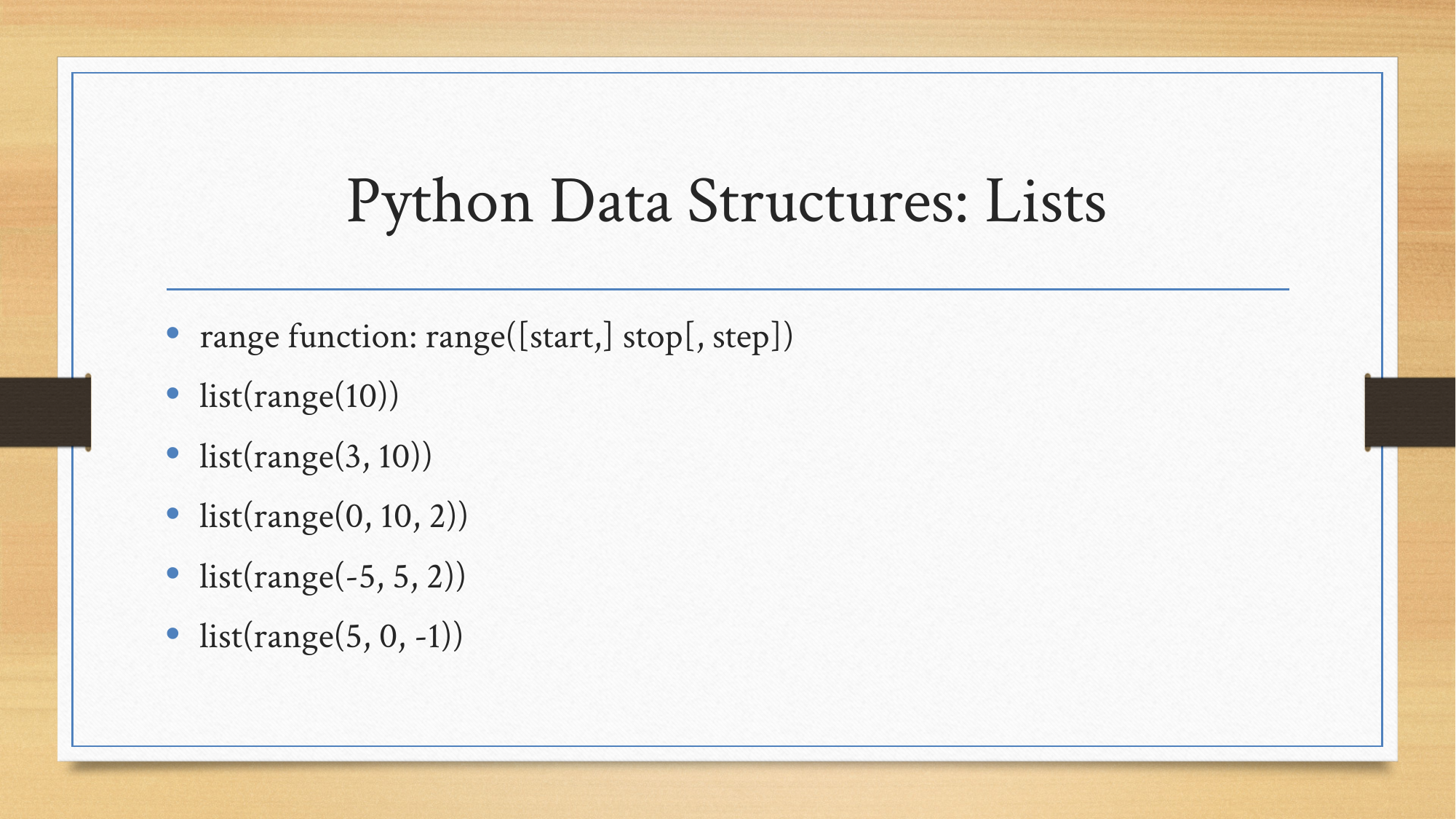

# Python Data Structures: Lists
range function: range([start,] stop[, step])
list(range(10))
list(range(3, 10))
list(range(0, 10, 2))
list(range(-5, 5, 2))
list(range(5, 0, -1))